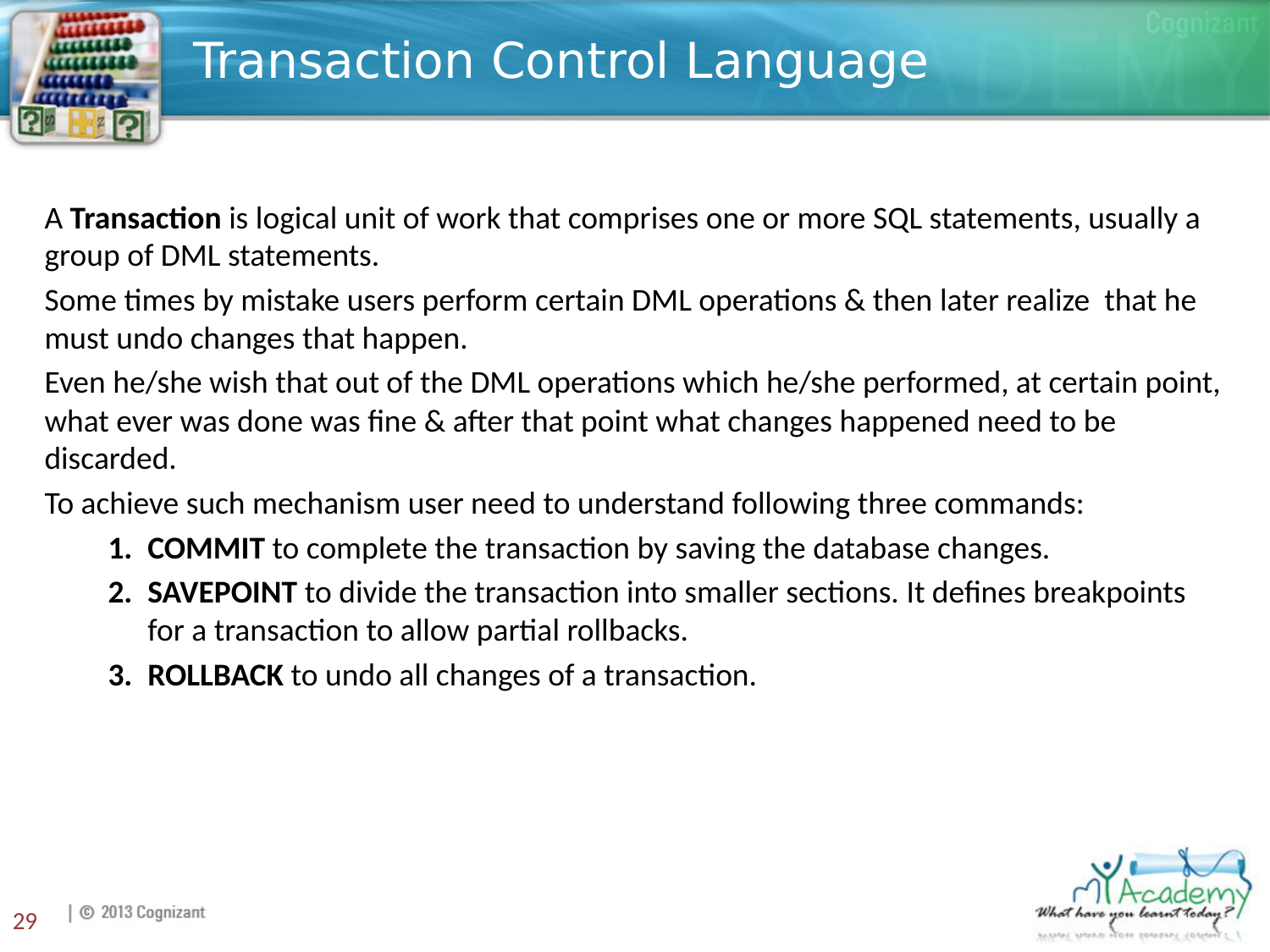

# Transaction Control Language
A Transaction is logical unit of work that comprises one or more SQL statements, usually a group of DML statements.
Some times by mistake users perform certain DML operations & then later realize  that he must undo changes that happen.
Even he/she wish that out of the DML operations which he/she performed, at certain point, what ever was done was fine & after that point what changes happened need to be discarded.
To achieve such mechanism user need to understand following three commands:
COMMIT to complete the transaction by saving the database changes.
SAVEPOINT to divide the transaction into smaller sections. It defines breakpoints for a transaction to allow partial rollbacks.
ROLLBACK to undo all changes of a transaction.

29